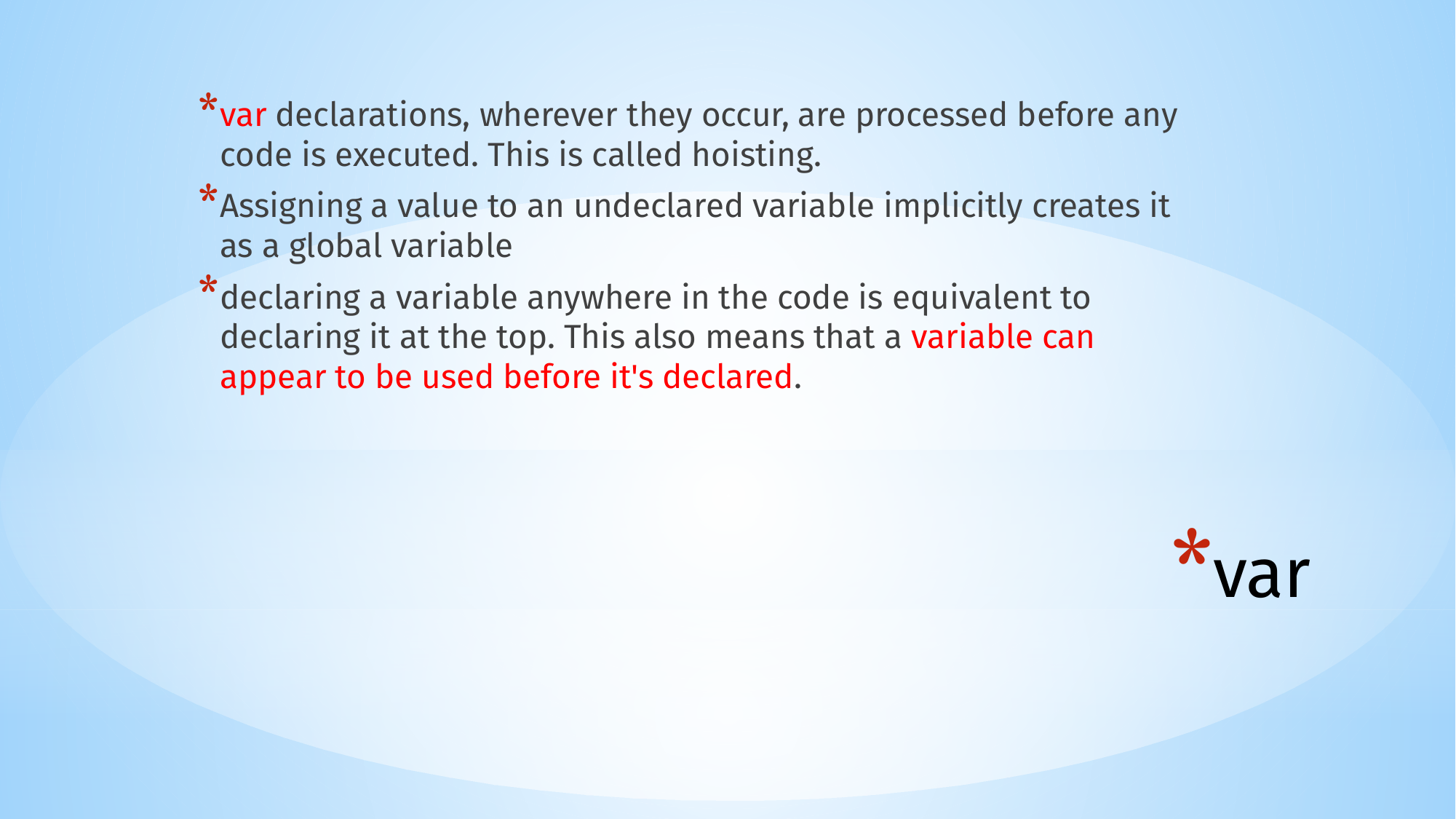

var declarations, wherever they occur, are processed before any code is executed. This is called hoisting.
Assigning a value to an undeclared variable implicitly creates it as a global variable
declaring a variable anywhere in the code is equivalent to declaring it at the top. This also means that a variable can appear to be used before it's declared.
# var